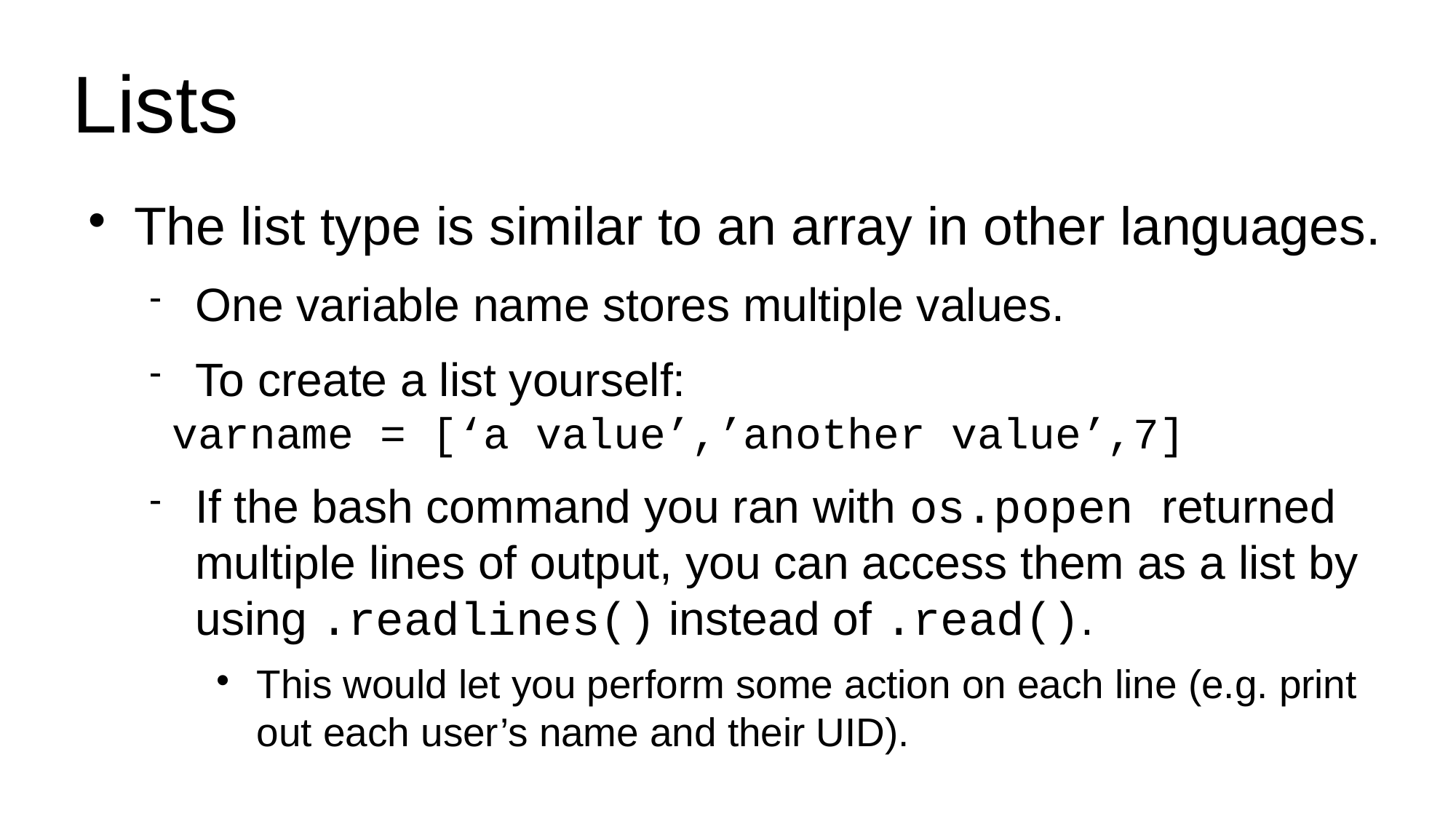

Lists
The list type is similar to an array in other languages.
One variable name stores multiple values.
To create a list yourself:
	varname = [‘a value’,’another value’,7]
If the bash command you ran with os.popen returned multiple lines of output, you can access them as a list by using .readlines() instead of .read().
This would let you perform some action on each line (e.g. print out each user’s name and their UID).